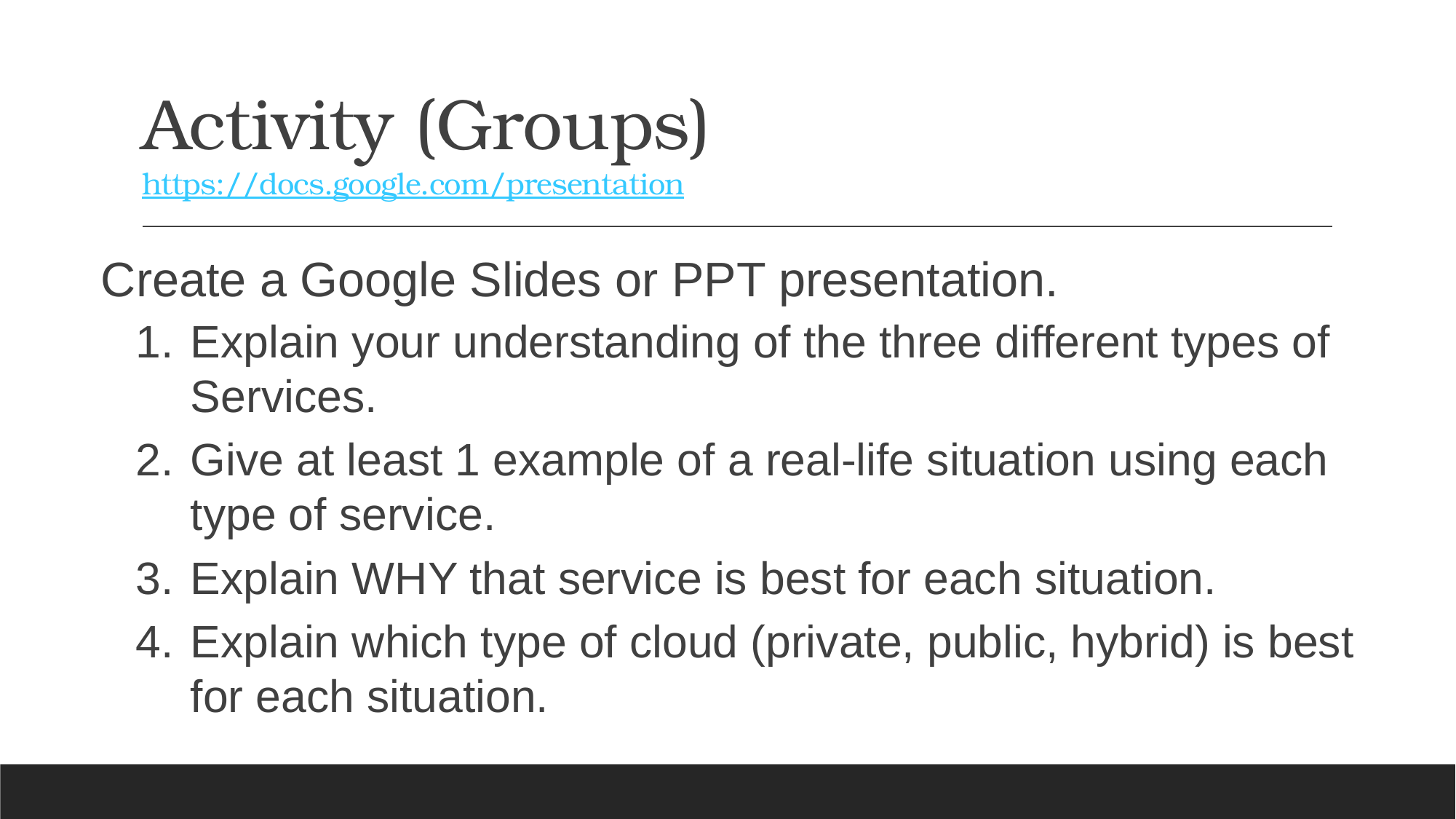

# Activity (Groups) https://docs.google.com/presentation
Create a Google Slides or PPT presentation.
Explain your understanding of the three different types of Services.
Give at least 1 example of a real-life situation using each type of service.
Explain WHY that service is best for each situation.
Explain which type of cloud (private, public, hybrid) is best for each situation.